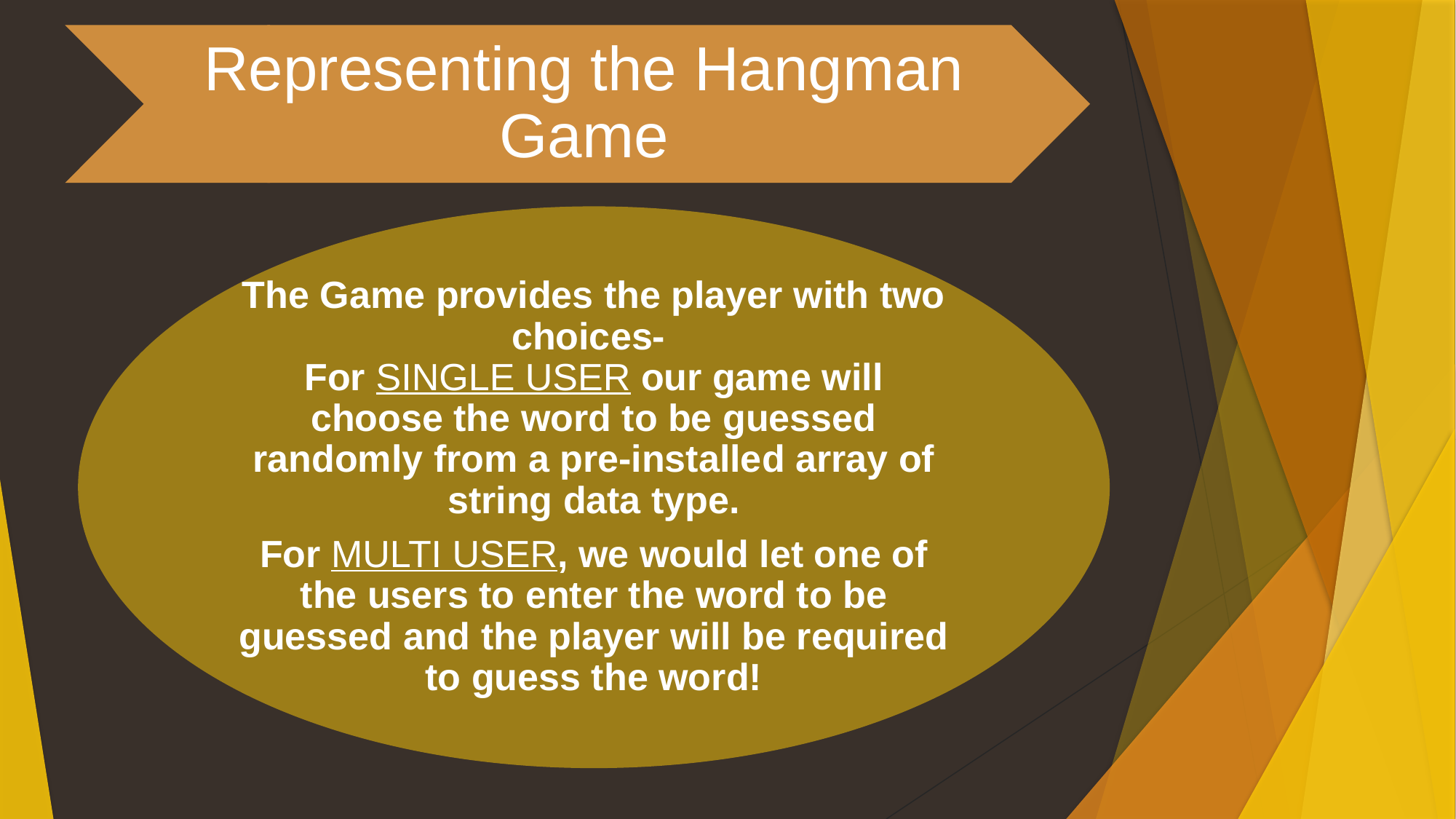

Representing the Hangman Game
The Game provides the player with two choices-
For SINGLE USER our game will choose the word to be guessed randomly from a pre-installed array of string data type.
For MULTI USER, we would let one of the users to enter the word to be guessed and the player will be required to guess the word!